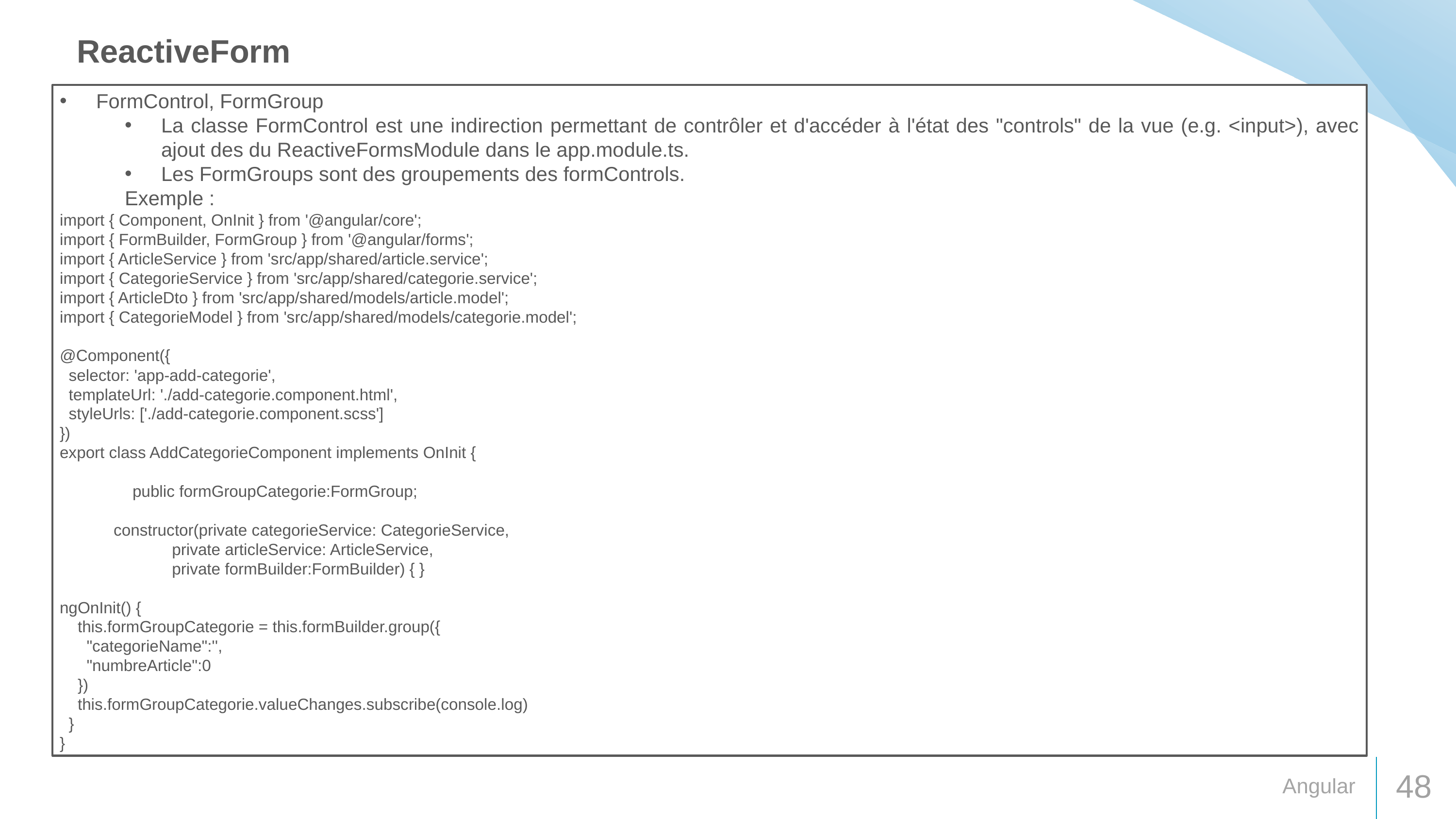

ReactiveForm
FormControl, FormGroup
La classe FormControl est une indirection permettant de contrôler et d'accéder à l'état des "controls" de la vue (e.g. <input>), avec ajout des du ReactiveFormsModule dans le app.module.ts.
Les FormGroups sont des groupements des formControls.
Exemple :
import { Component, OnInit } from '@angular/core';
import { FormBuilder, FormGroup } from '@angular/forms';
import { ArticleService } from 'src/app/shared/article.service';
import { CategorieService } from 'src/app/shared/categorie.service';
import { ArticleDto } from 'src/app/shared/models/article.model';
import { CategorieModel } from 'src/app/shared/models/categorie.model';
@Component({
  selector: 'app-add-categorie',
  templateUrl: './add-categorie.component.html',
  styleUrls: ['./add-categorie.component.scss']
})
export class AddCategorieComponent implements OnInit {

	public formGroupCategorie:FormGroup;

            constructor(private categorieService: CategorieService,
                         private articleService: ArticleService,
                         private formBuilder:FormBuilder) { }

ngOnInit() {
    this.formGroupCategorie = this.formBuilder.group({
      "categorieName":'',
      "numbreArticle":0
    })
    this.formGroupCategorie.valueChanges.subscribe(console.log)
  }
}
Angular
48